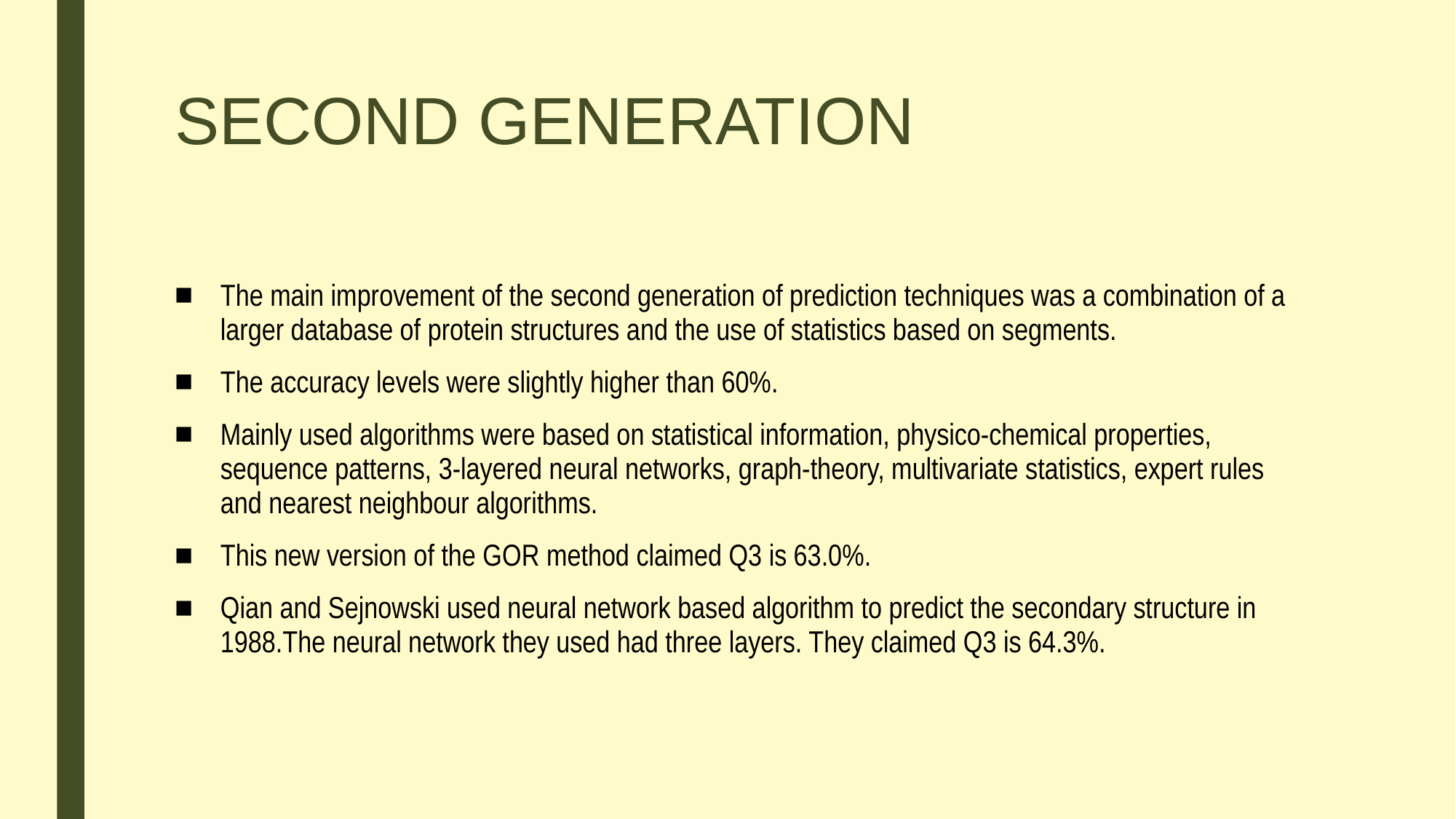

# SECOND GENERATION
The main improvement of the second generation of prediction techniques was a combination of a larger database of protein structures and the use of statistics based on segments.
The accuracy levels were slightly higher than 60%.
Mainly used algorithms were based on statistical information, physico-chemical properties, sequence patterns, 3-layered neural networks, graph-theory, multivariate statistics, expert rules and nearest neighbour algorithms.
This new version of the GOR method claimed Q3 is 63.0%.
Qian and Sejnowski used neural network based algorithm to predict the secondary structure in 1988.The neural network they used had three layers. They claimed Q3 is 64.3%.